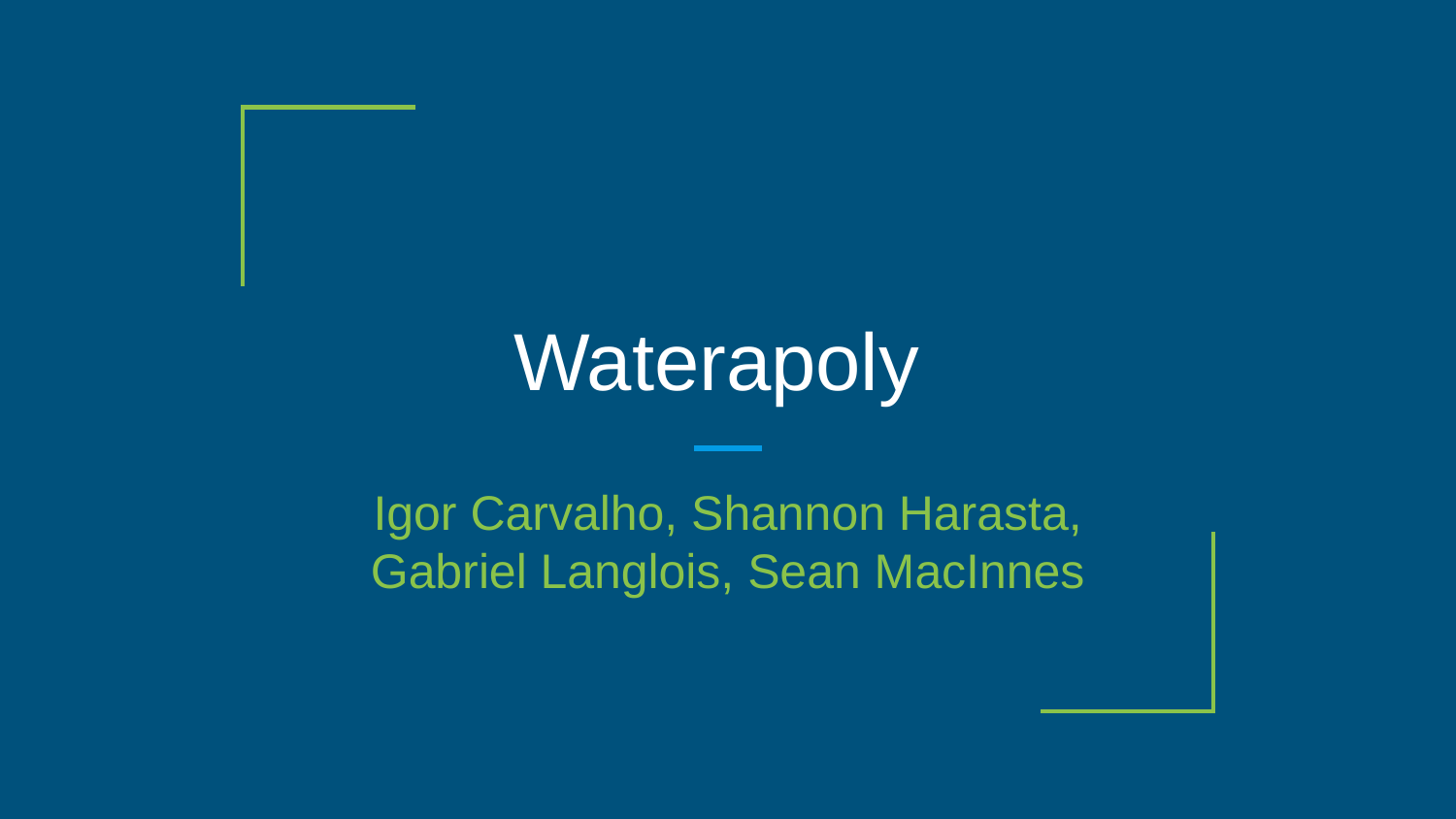

# Waterapoly
Igor Carvalho, Shannon Harasta,
Gabriel Langlois, Sean MacInnes